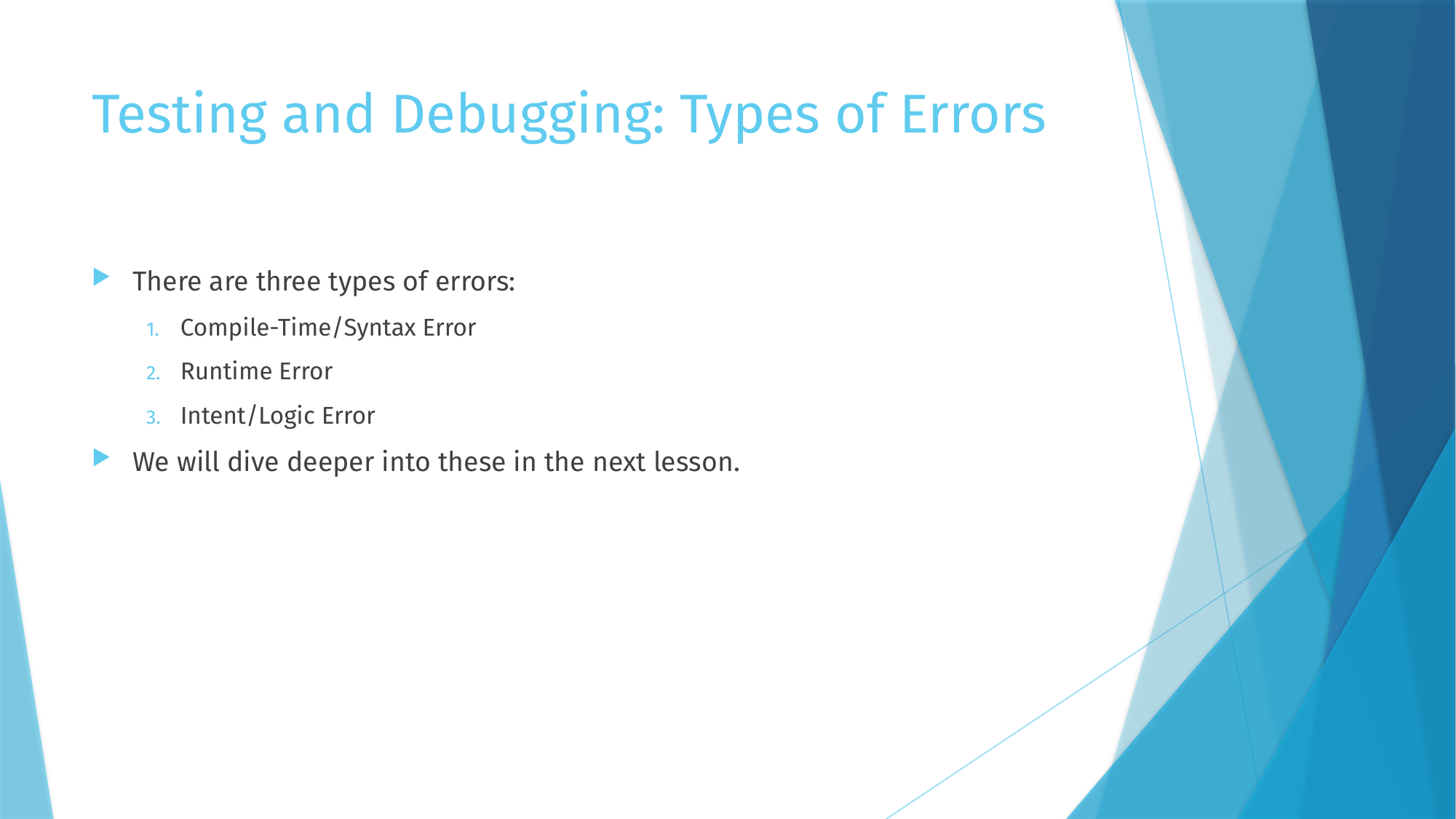

# Testing and Debugging: Types of Errors
There are three types of errors:
Compile-Time/Syntax Error
Runtime Error
Intent/Logic Error
We will dive deeper into these in the next lesson.